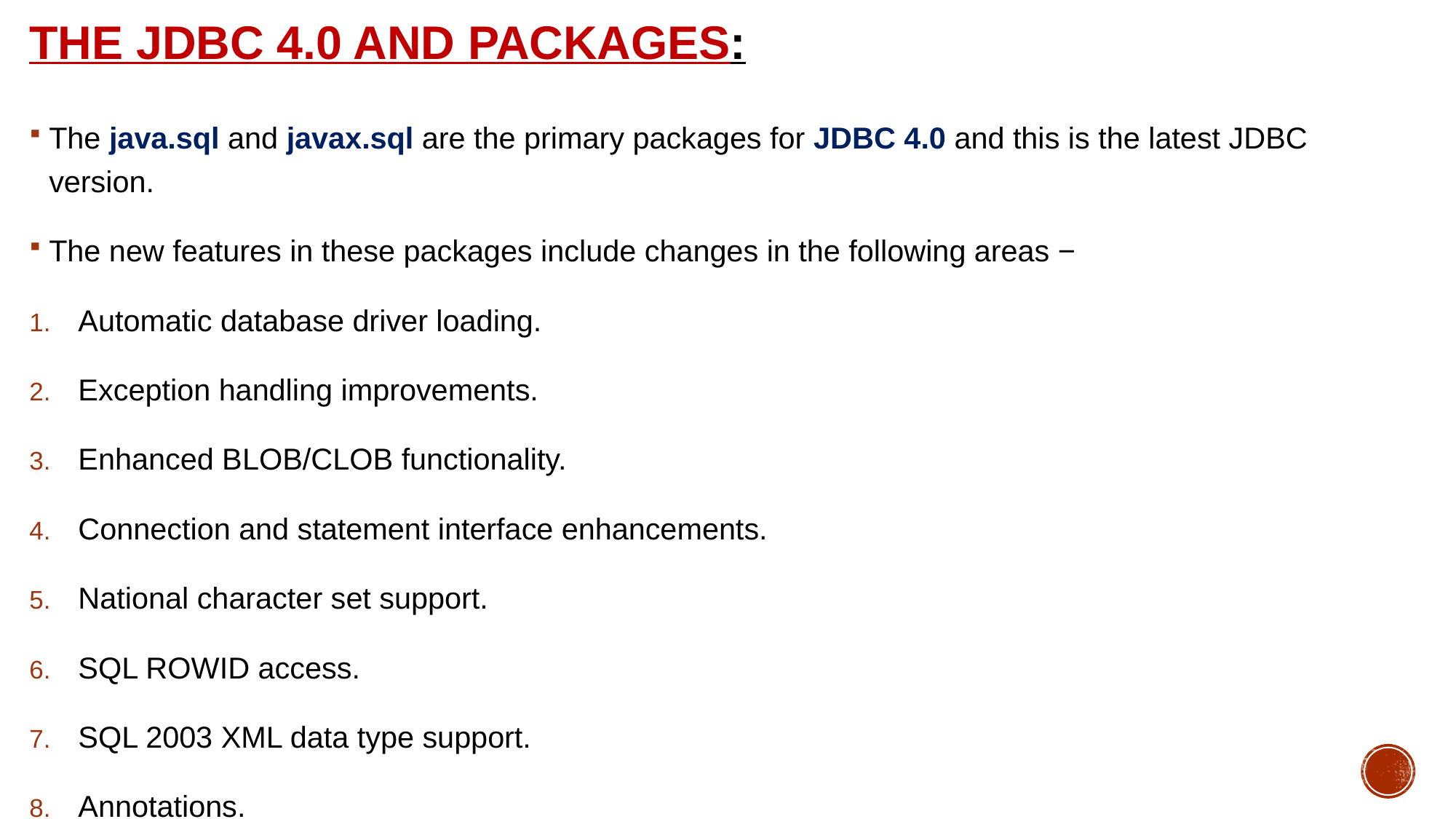

# The JDBC 4.0 and Packages:
The java.sql and javax.sql are the primary packages for JDBC 4.0 and this is the latest JDBC version.
The new features in these packages include changes in the following areas −
Automatic database driver loading.
Exception handling improvements.
Enhanced BLOB/CLOB functionality.
Connection and statement interface enhancements.
National character set support.
SQL ROWID access.
SQL 2003 XML data type support.
Annotations.